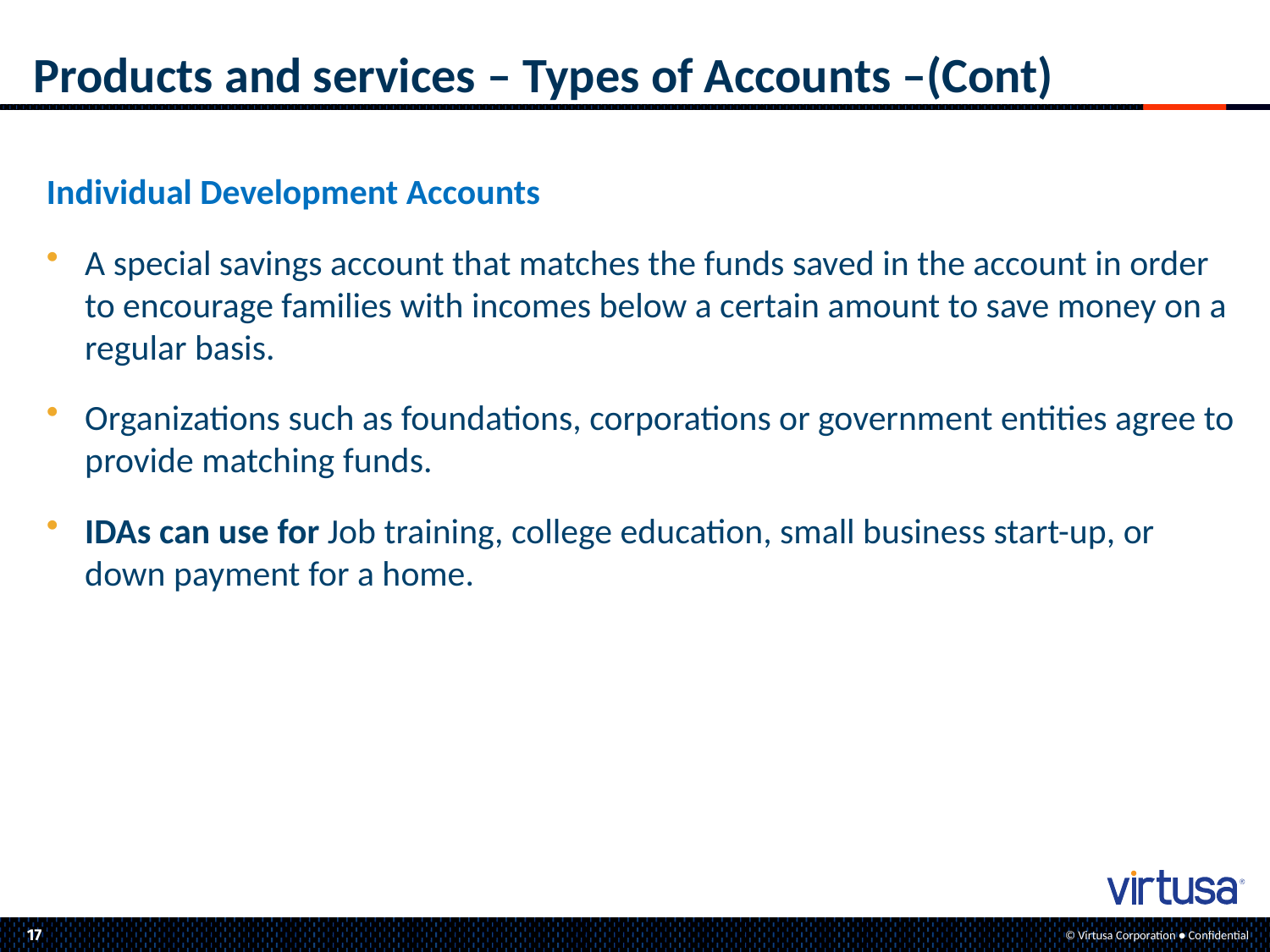

# Products and services – Types of Accounts –(Cont)
Individual Development Accounts
A special savings account that matches the funds saved in the account in order to encourage families with incomes below a certain amount to save money on a regular basis.
Organizations such as foundations, corporations or government entities agree to provide matching funds.
IDAs can use for Job training, college education, small business start-up, or down payment for a home.